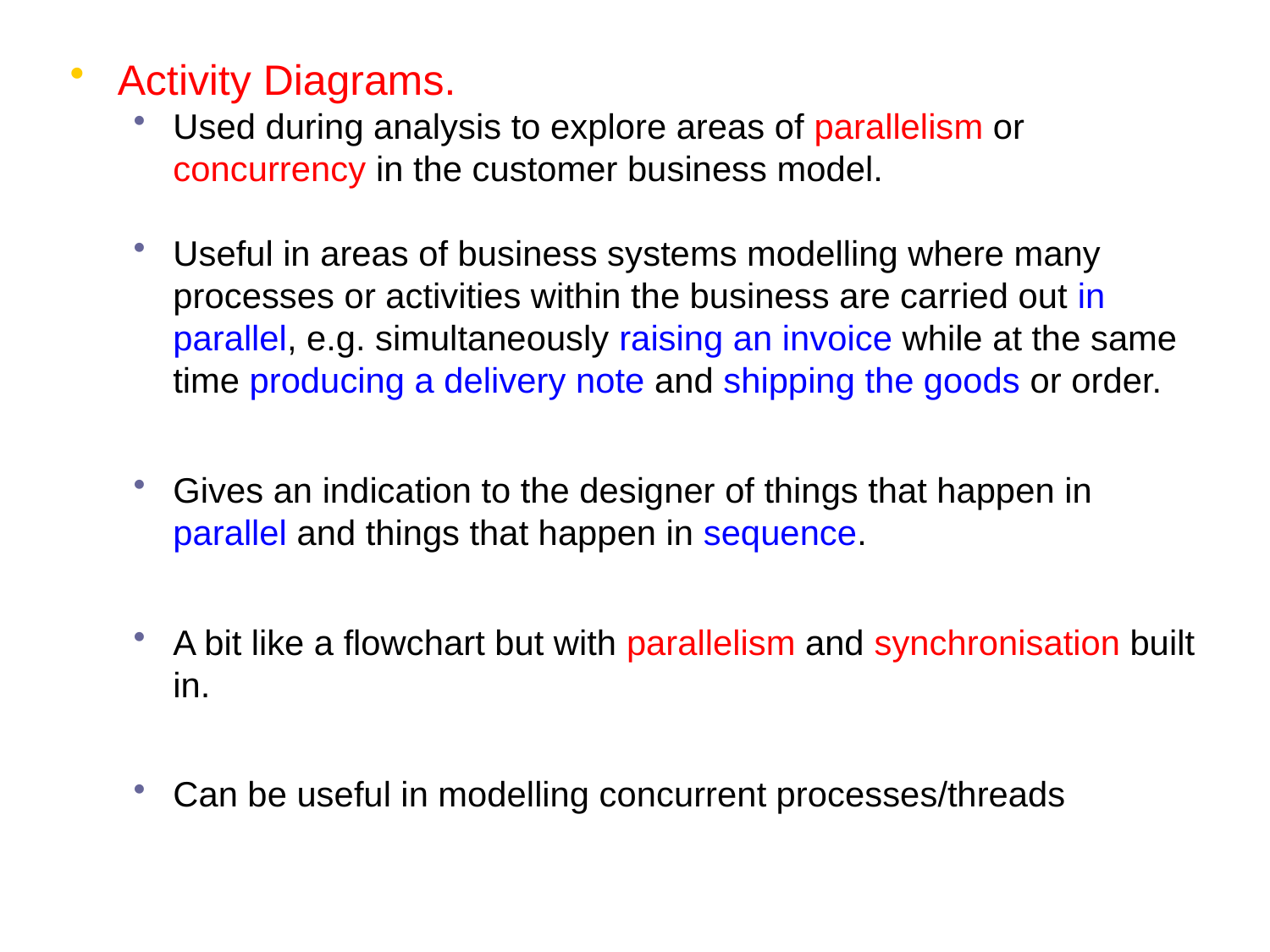

9
Activity Diagrams.
Used during analysis to explore areas of parallelism or concurrency in the customer business model.
Useful in areas of business systems modelling where many processes or activities within the business are carried out in parallel, e.g. simultaneously raising an invoice while at the same time producing a delivery note and shipping the goods or order.

Gives an indication to the designer of things that happen in parallel and things that happen in sequence.

A bit like a flowchart but with parallelism and synchronisation built in.

Can be useful in modelling concurrent processes/threads